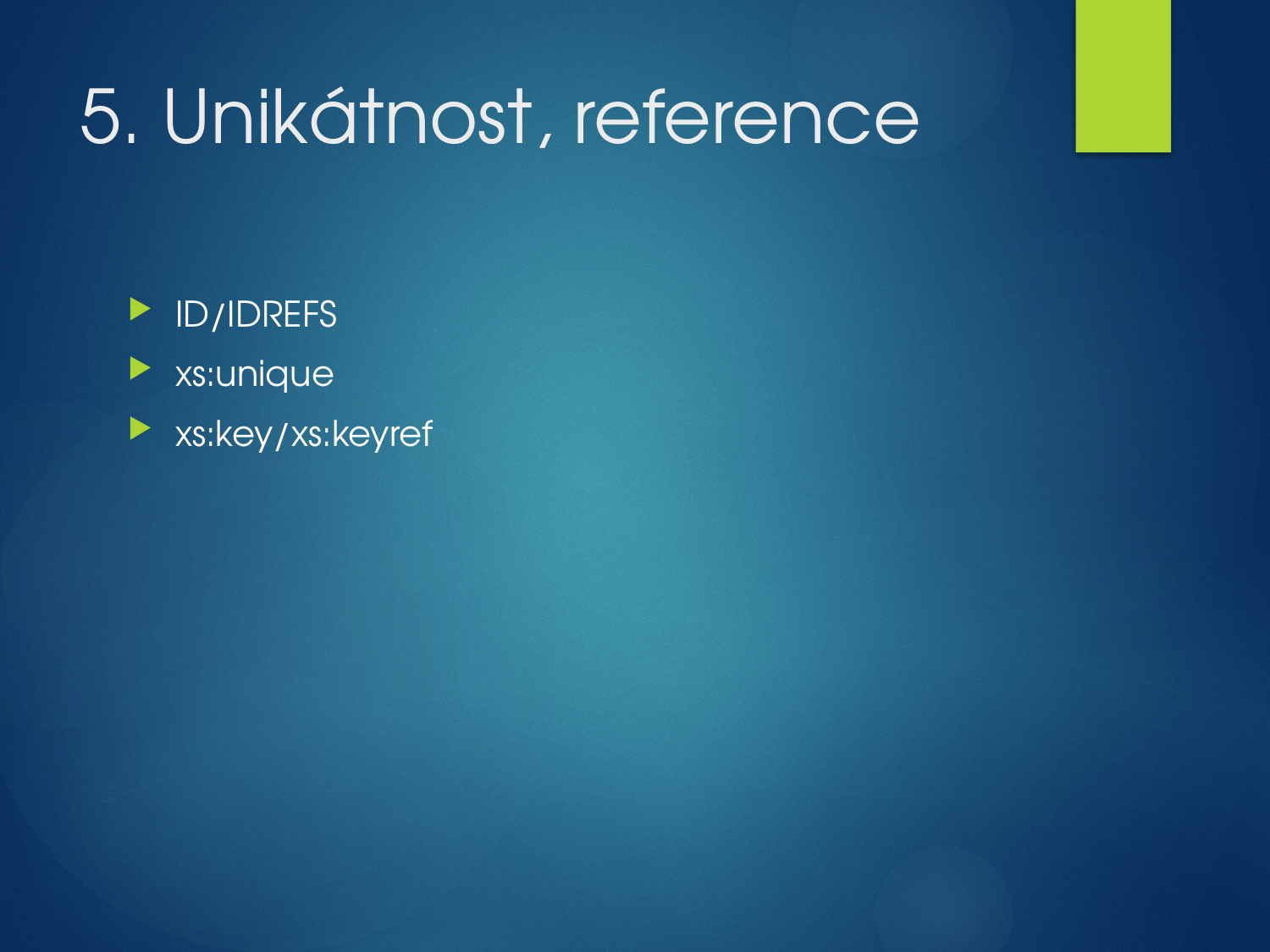

# 5. Unikátnost, reference
ID/IDREFS
xs:unique
xs:key/xs:keyref